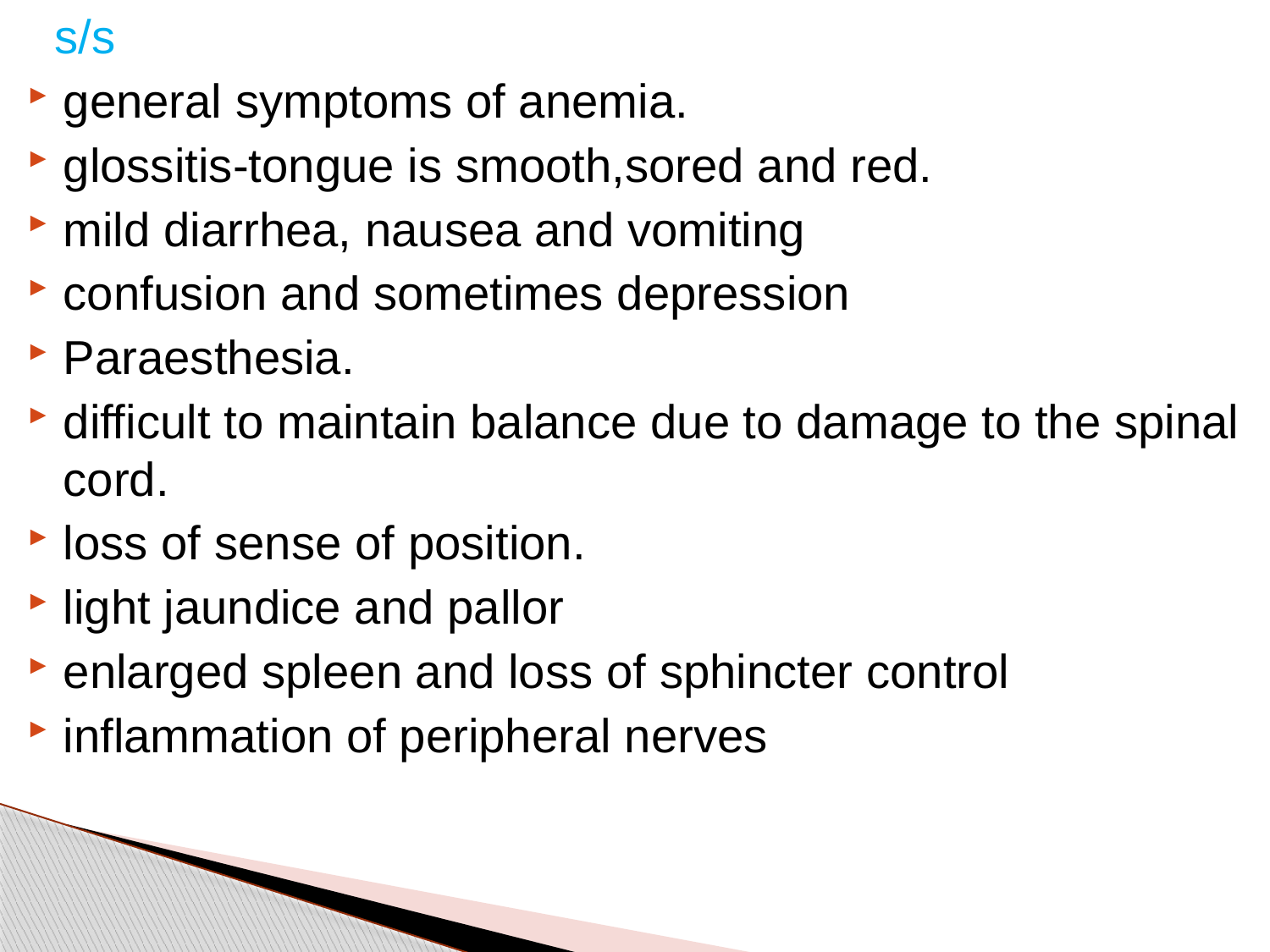

s/s
general symptoms of anemia.
glossitis-tongue is smooth,sored and red.
mild diarrhea, nausea and vomiting
confusion and sometimes depression
Paraesthesia.
difficult to maintain balance due to damage to the spinal cord.
loss of sense of position.
light jaundice and pallor
enlarged spleen and loss of sphincter control
inflammation of peripheral nerves